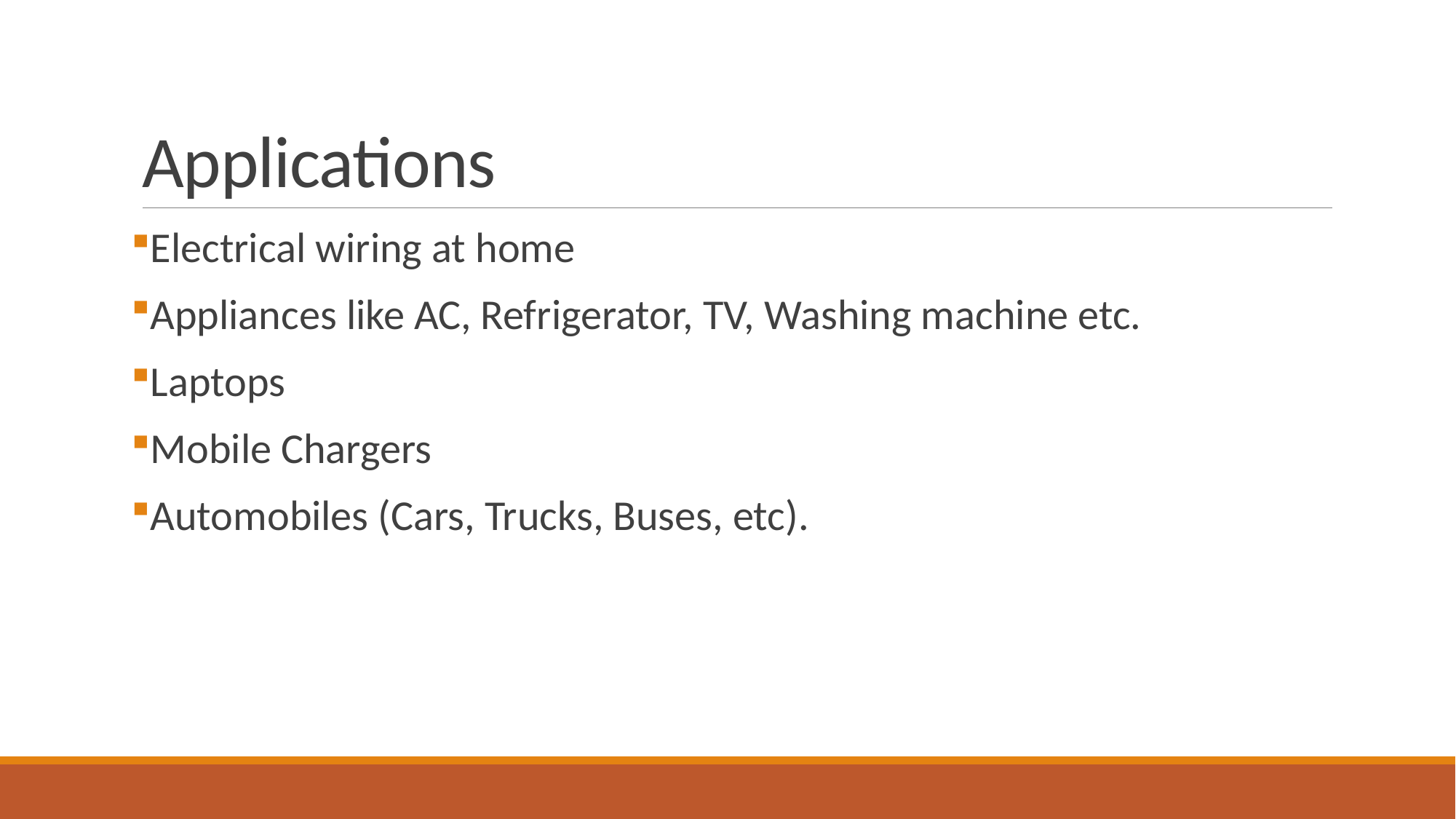

# Applications
Electrical wiring at home
Appliances like AC, Refrigerator, TV, Washing machine etc.
Laptops
Mobile Chargers
Automobiles (Cars, Trucks, Buses, etc).